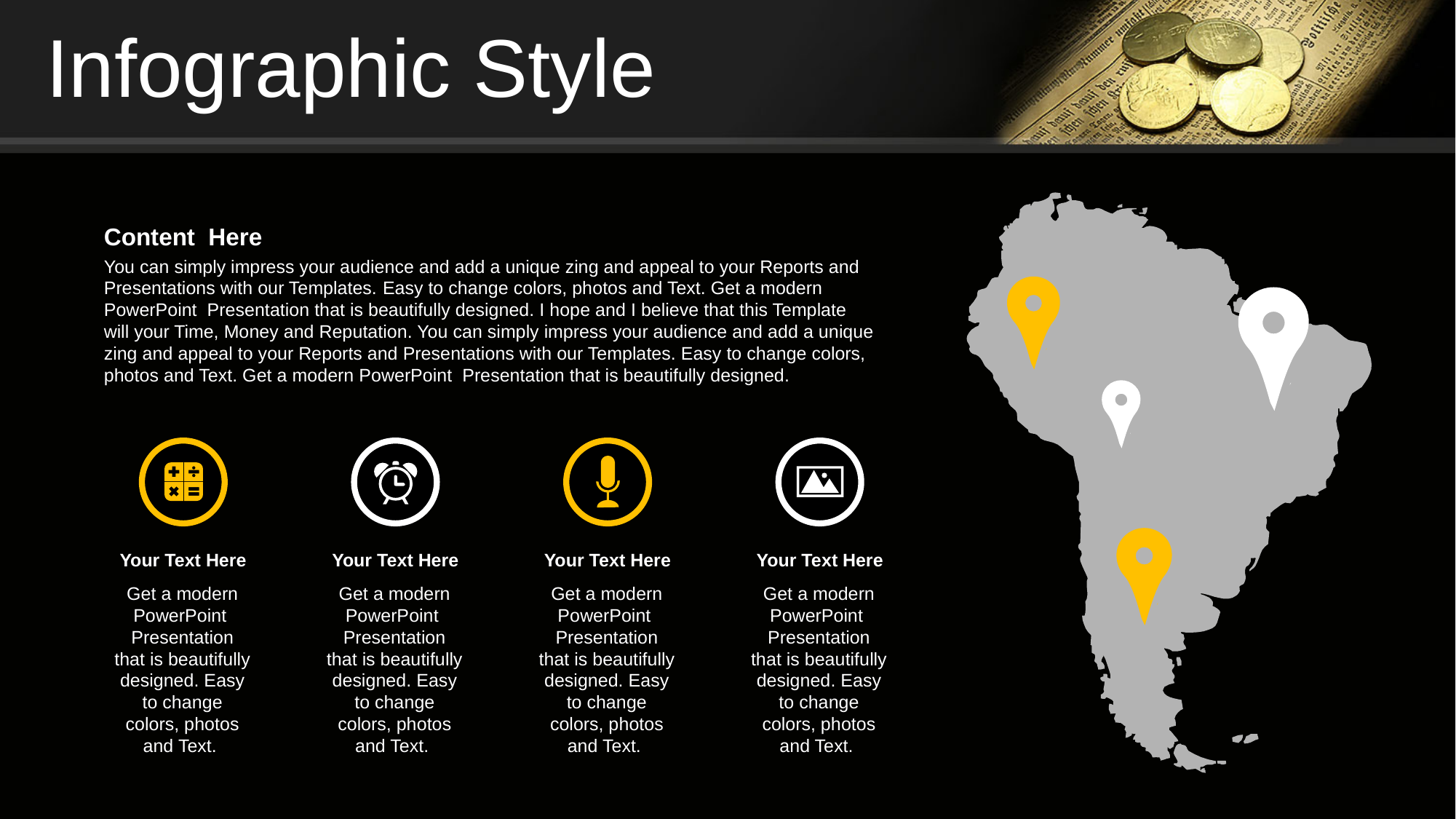

Infographic Style

Content  Here
You can simply impress your audience and add a unique zing and appeal to your Reports and Presentations with our Templates. Easy to change colors, photos and Text. Get a modern PowerPoint  Presentation that is beautifully designed. I hope and I believe that this Template will your Time, Money and Reputation. You can simply impress your audience and add a unique zing and appeal to your Reports and Presentations with our Templates. Easy to change colors, photos and Text. Get a modern PowerPoint  Presentation that is beautifully designed.

Your Text Here
Get a modern PowerPoint  Presentation that is beautifully designed. Easy to change colors, photos and Text.
Your Text Here
Get a modern PowerPoint  Presentation that is beautifully designed. Easy to change colors, photos and Text.
Your Text Here
Get a modern PowerPoint  Presentation that is beautifully designed. Easy to change colors, photos and Text.
Your Text Here
Get a modern PowerPoint  Presentation that is beautifully designed. Easy to change colors, photos and Text.